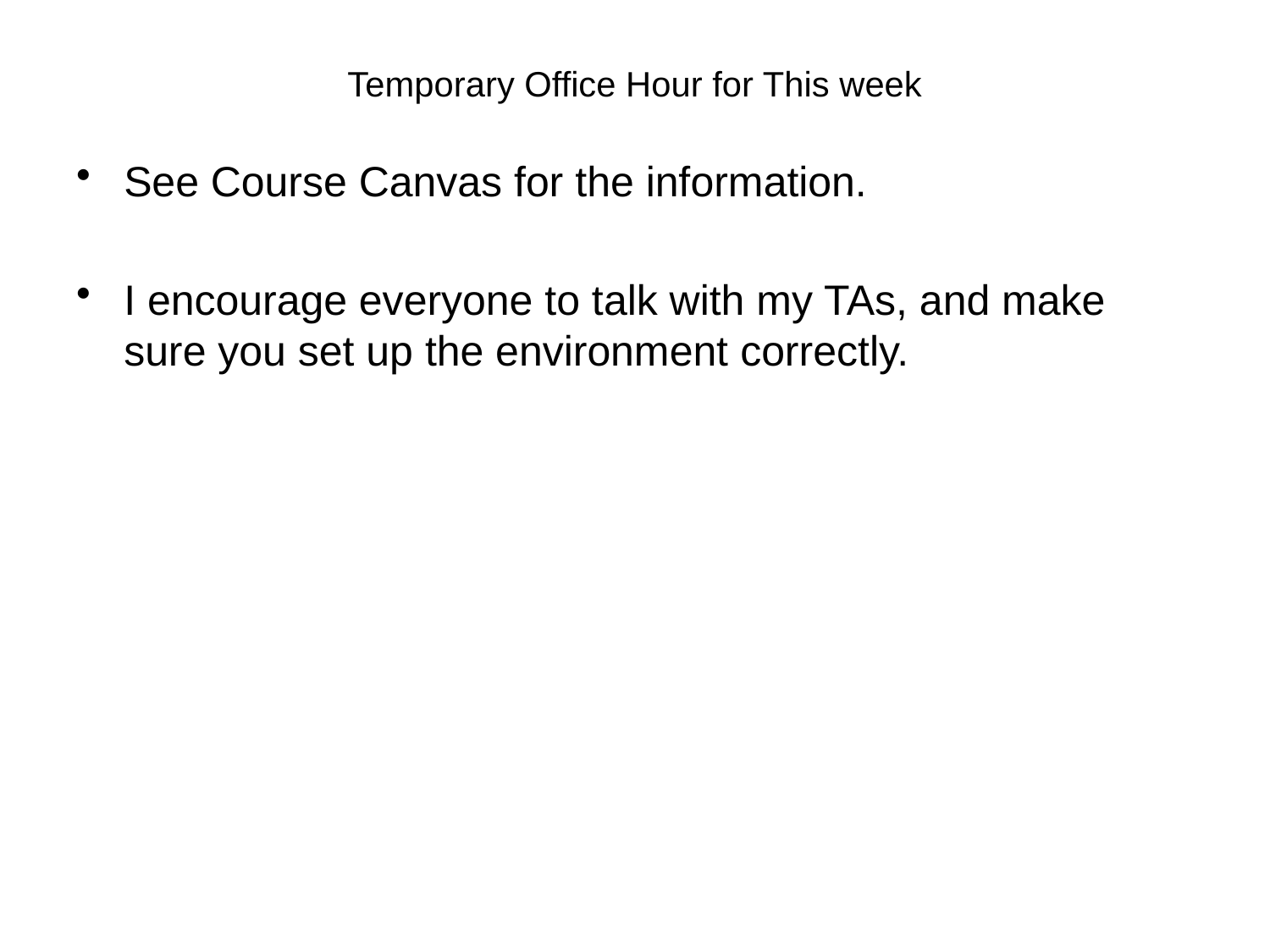

# Temporary Office Hour for This week
See Course Canvas for the information.

I encourage everyone to talk with my TAs, and make sure you set up the environment correctly.